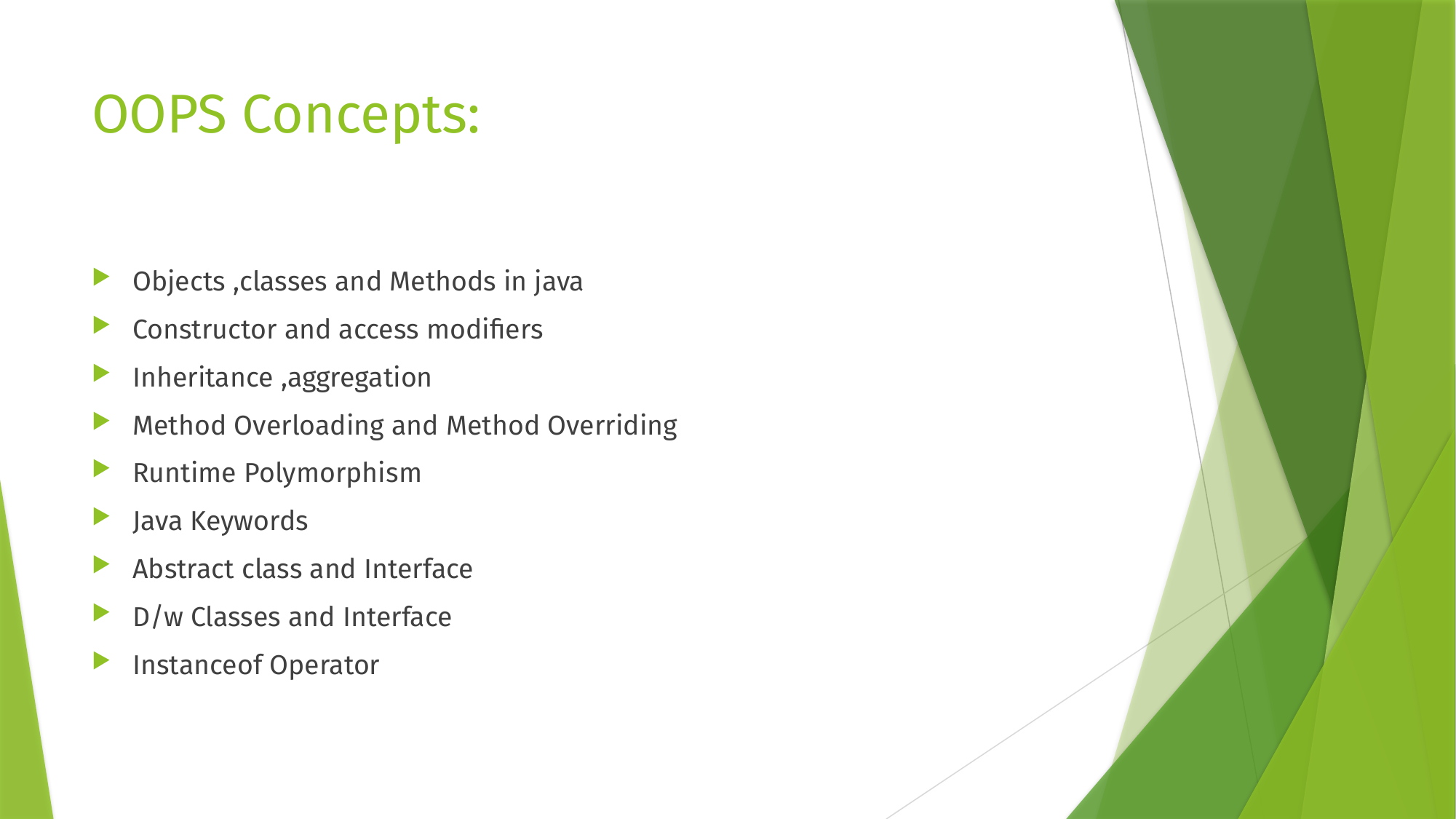

# OOPS Concepts:
Objects ,classes and Methods in java
Constructor and access modifiers
Inheritance ,aggregation
Method Overloading and Method Overriding
Runtime Polymorphism
Java Keywords
Abstract class and Interface
D/w Classes and Interface
Instanceof Operator